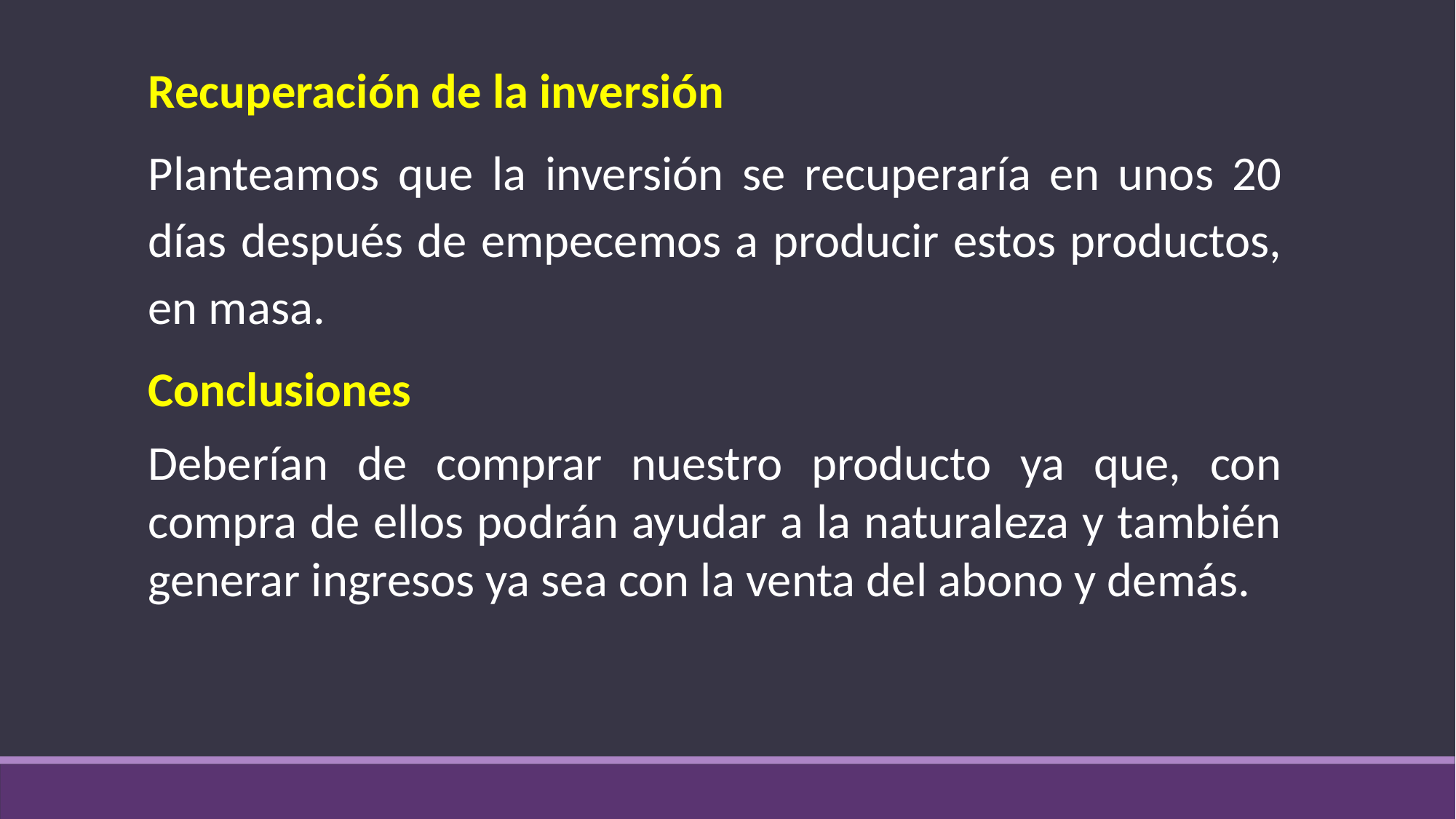

Recuperación de la inversión
Planteamos que la inversión se recuperaría en unos 20 días después de empecemos a producir estos productos, en masa.
Conclusiones
Deberían de comprar nuestro producto ya que, con compra de ellos podrán ayudar a la naturaleza y también generar ingresos ya sea con la venta del abono y demás.